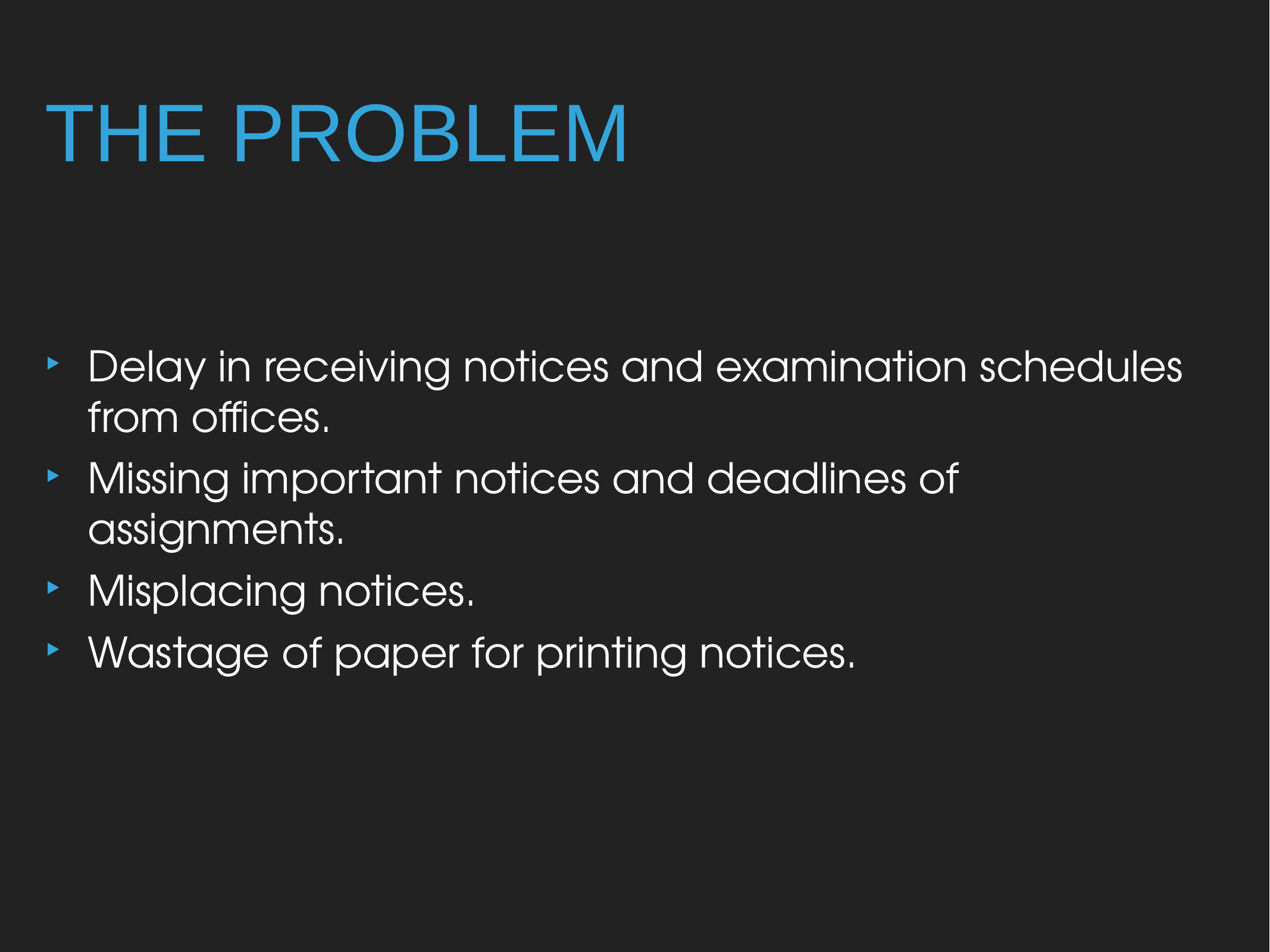

# The problem
Delay in receiving notices and examination schedules from offices.
Missing important notices and deadlines of assignments.
Misplacing notices.
Wastage of paper for printing notices.